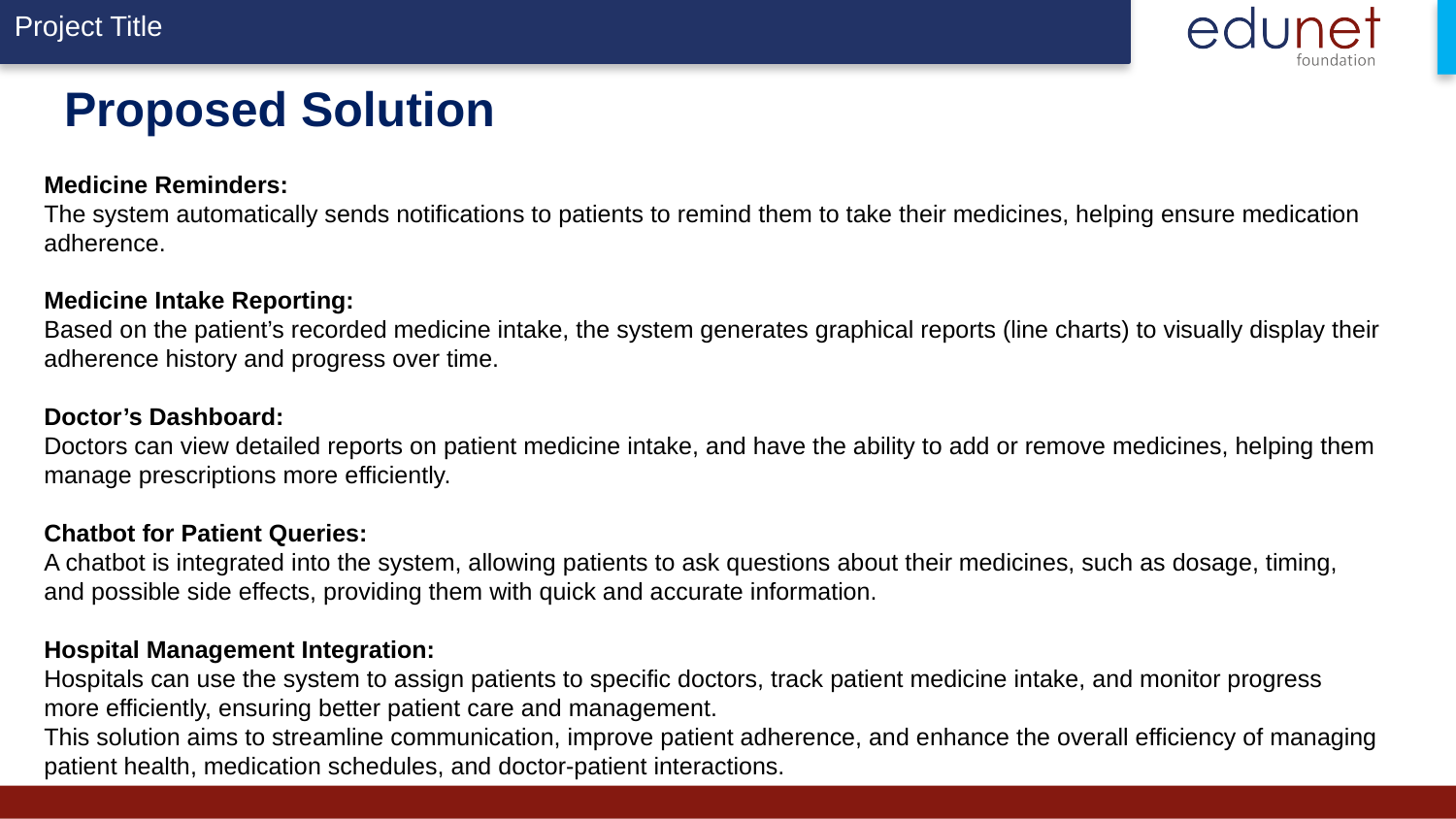

# Proposed Solution
Medicine Reminders:
The system automatically sends notifications to patients to remind them to take their medicines, helping ensure medication adherence.

Medicine Intake Reporting:
Based on the patient’s recorded medicine intake, the system generates graphical reports (line charts) to visually display their adherence history and progress over time.

Doctor’s Dashboard:
Doctors can view detailed reports on patient medicine intake, and have the ability to add or remove medicines, helping them manage prescriptions more efficiently.

Chatbot for Patient Queries:
A chatbot is integrated into the system, allowing patients to ask questions about their medicines, such as dosage, timing, and possible side effects, providing them with quick and accurate information.

Hospital Management Integration:
Hospitals can use the system to assign patients to specific doctors, track patient medicine intake, and monitor progress more efficiently, ensuring better patient care and management.
This solution aims to streamline communication, improve patient adherence, and enhance the overall efficiency of managing patient health, medication schedules, and doctor-patient interactions.